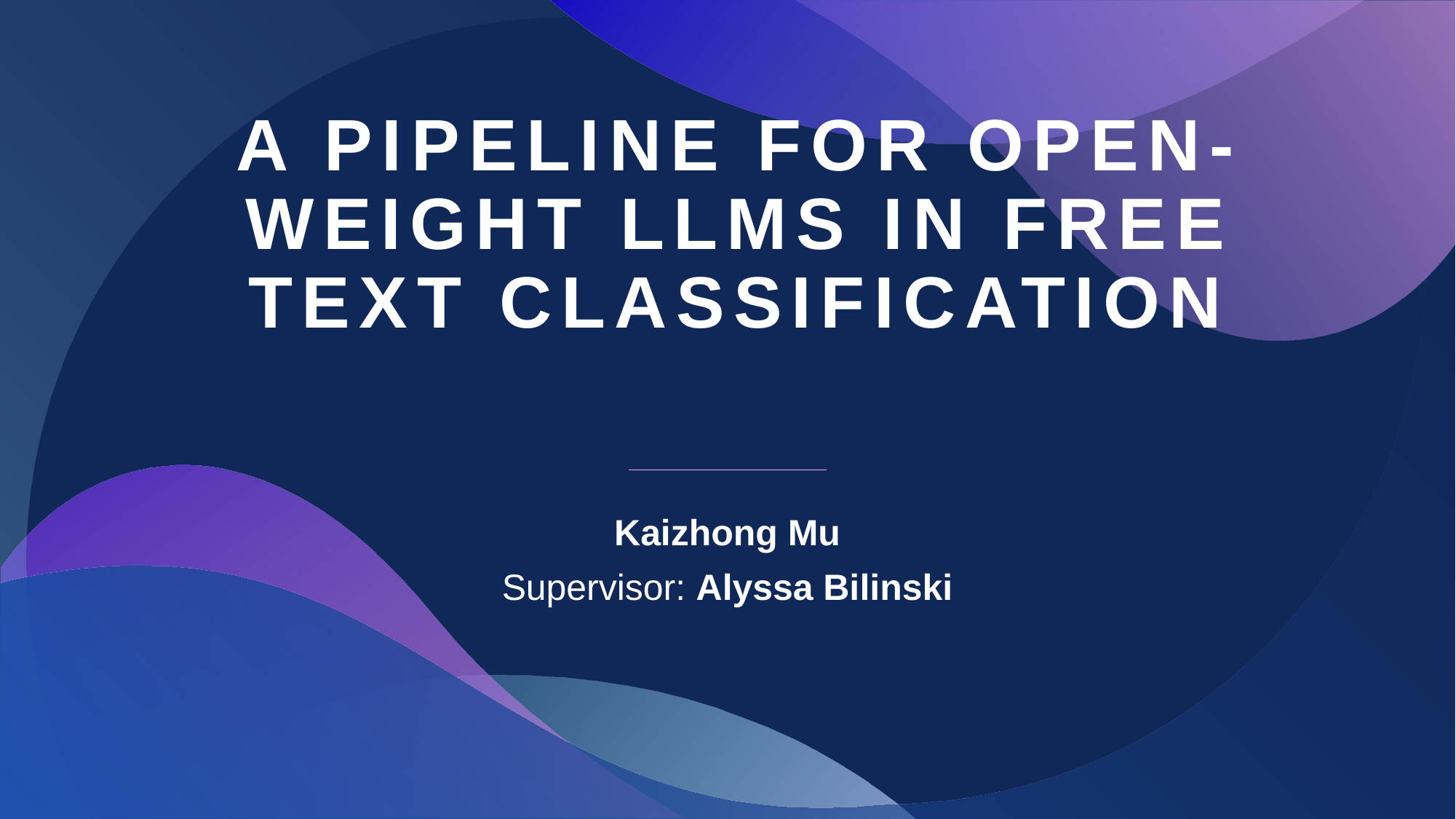

# A Pipeline for Open-Weight LLMs in Free Text Classification
Kaizhong Mu
Supervisor: Alyssa Bilinski